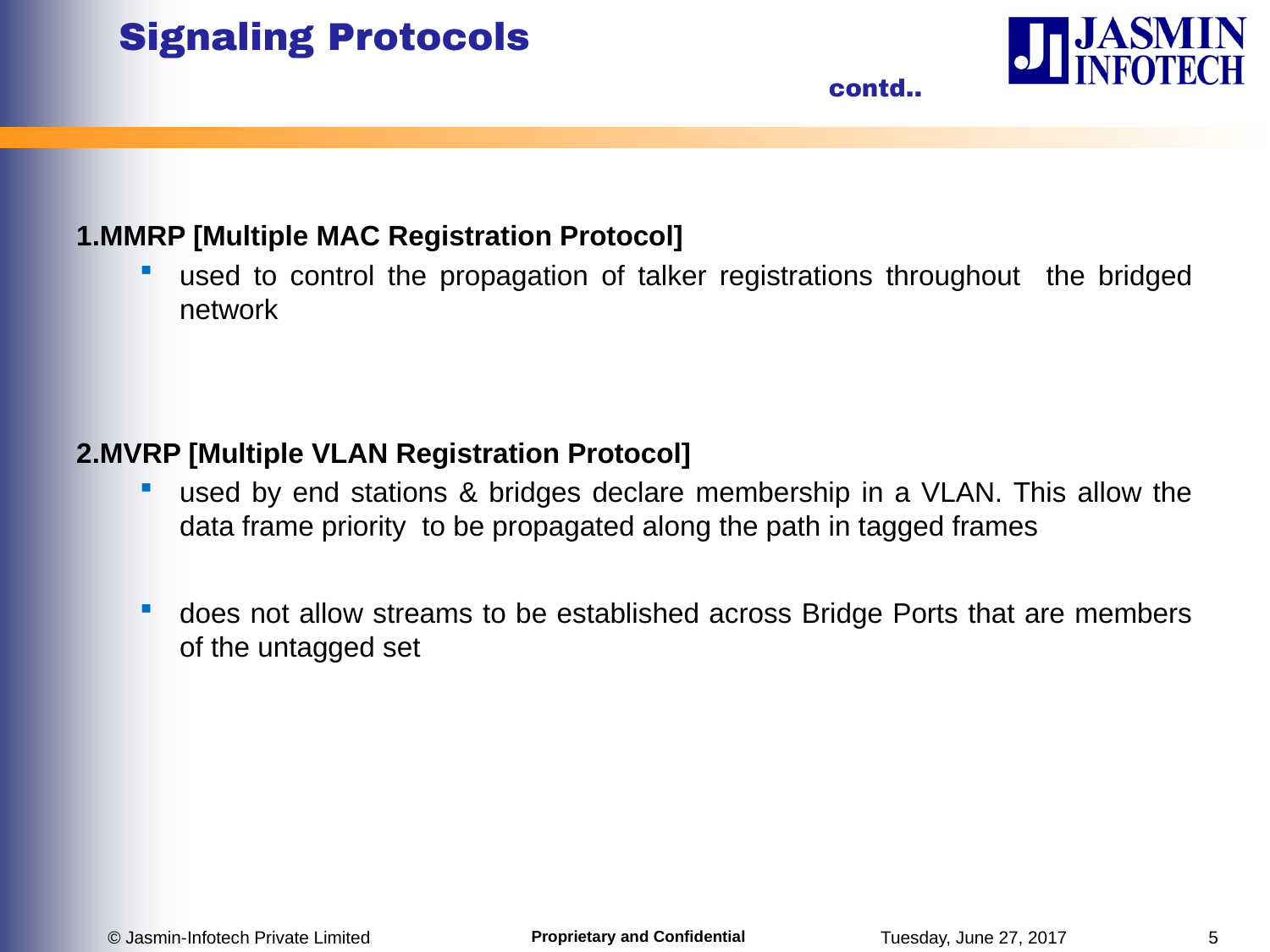

# Signaling Protocols contd..
1.MMRP [Multiple MAC Registration Protocol]
used to control the propagation of talker registrations throughout  the bridged network

2.MVRP [Multiple VLAN Registration Protocol]
used by end stations & bridges declare membership in a VLAN. This allow the data frame priority  to be propagated along the path in tagged frames

does not allow streams to be established across Bridge Ports that are members of the untagged set

© Jasmin-Infotech Private Limited
Tuesday, June 27, 2017
5